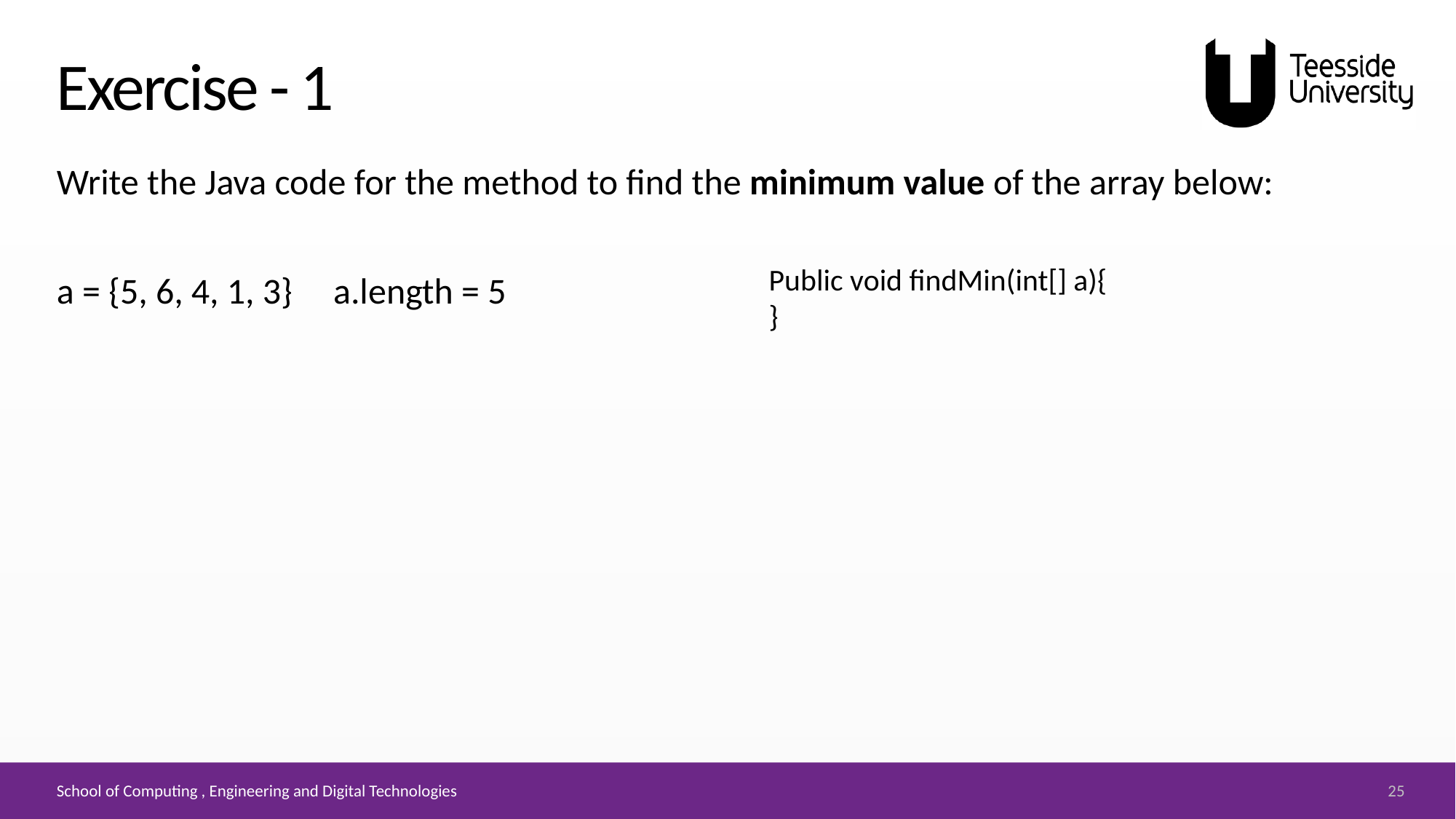

# Exercise - 1
Write the Java code for the method to find the minimum value of the array below:

a = {5, 6, 4, 1, 3}     a.length = 5

Public void findMin(int[] a){
}
25
School of Computing , Engineering and Digital Technologies